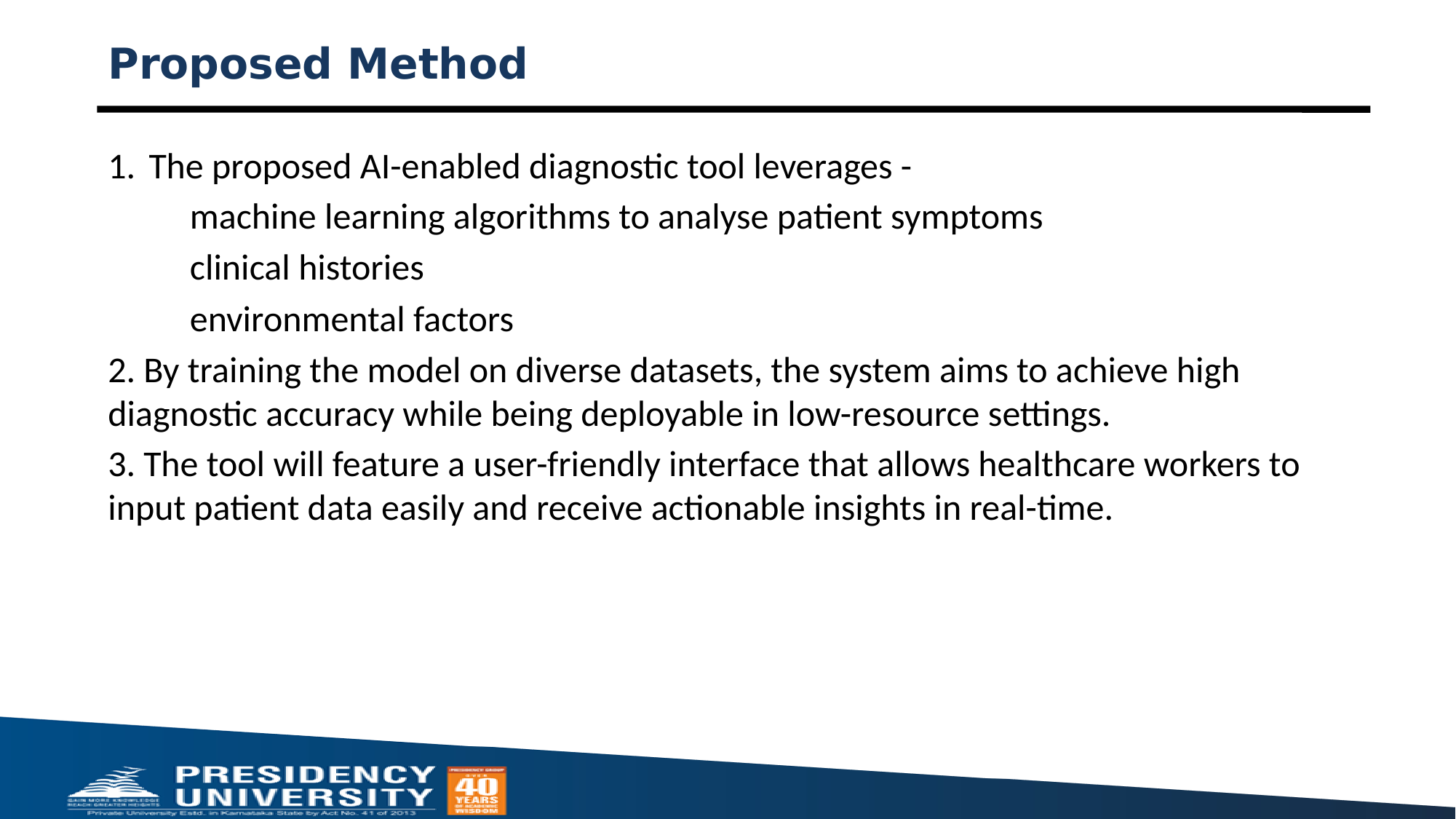

# Proposed Method
The proposed AI-enabled diagnostic tool leverages -
          machine learning algorithms to analyse patient symptoms
          clinical histories
          environmental factors
2. By training the model on diverse datasets, the system aims to achieve high diagnostic accuracy while being deployable in low-resource settings.
3. The tool will feature a user-friendly interface that allows healthcare workers to input patient data easily and receive actionable insights in real-time.